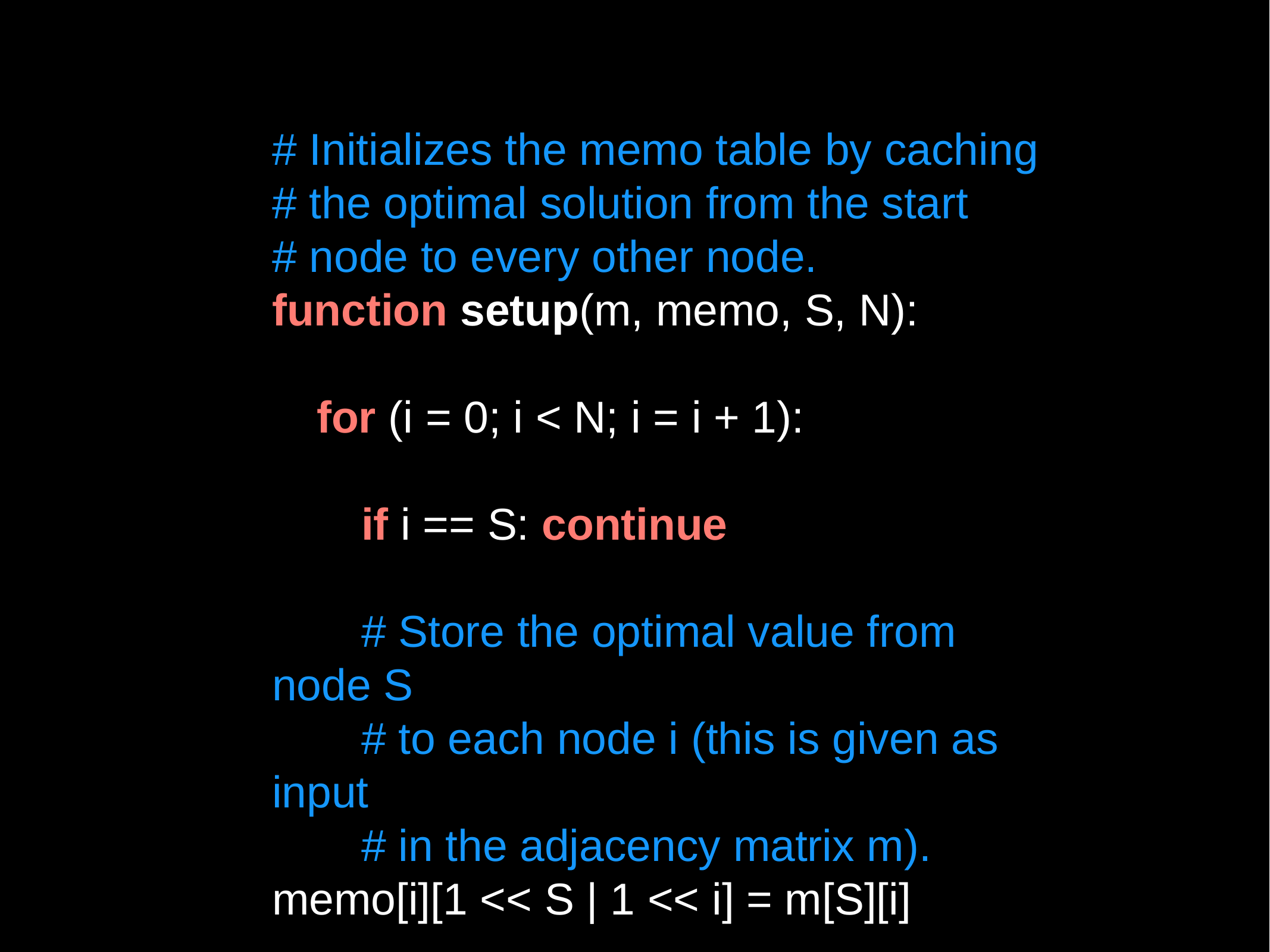

# Initializes the memo table by caching
# the optimal solution from the start
# node to every other node.
function setup(m, memo, S, N):

for (i = 0; i < N; i = i + 1):

if i == S: continue

# Store the optimal value from node S
# to each node i (this is given as input
# in the adjacency matrix m). memo[i][1 << S | 1 << i] = m[S][i]